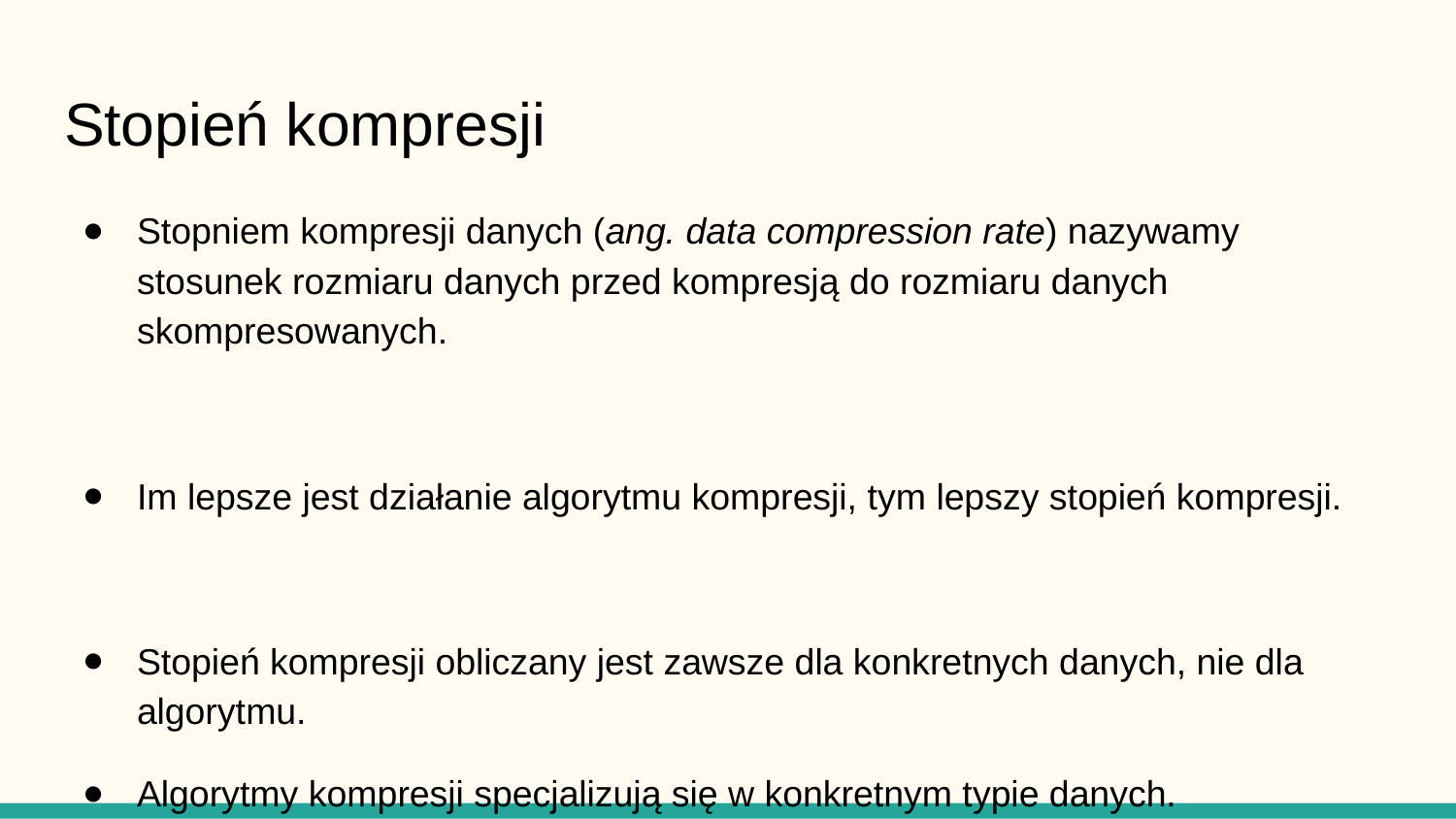

# Stopień kompresji
Stopniem kompresji danych (ang. data compression rate) nazywamy stosunek rozmiaru danych przed kompresją do rozmiaru danych skompresowanych.

Im lepsze jest działanie algorytmu kompresji, tym lepszy stopień kompresji.

Stopień kompresji obliczany jest zawsze dla konkretnych danych, nie dla algorytmu.
Algorytmy kompresji specjalizują się w konkretnym typie danych.